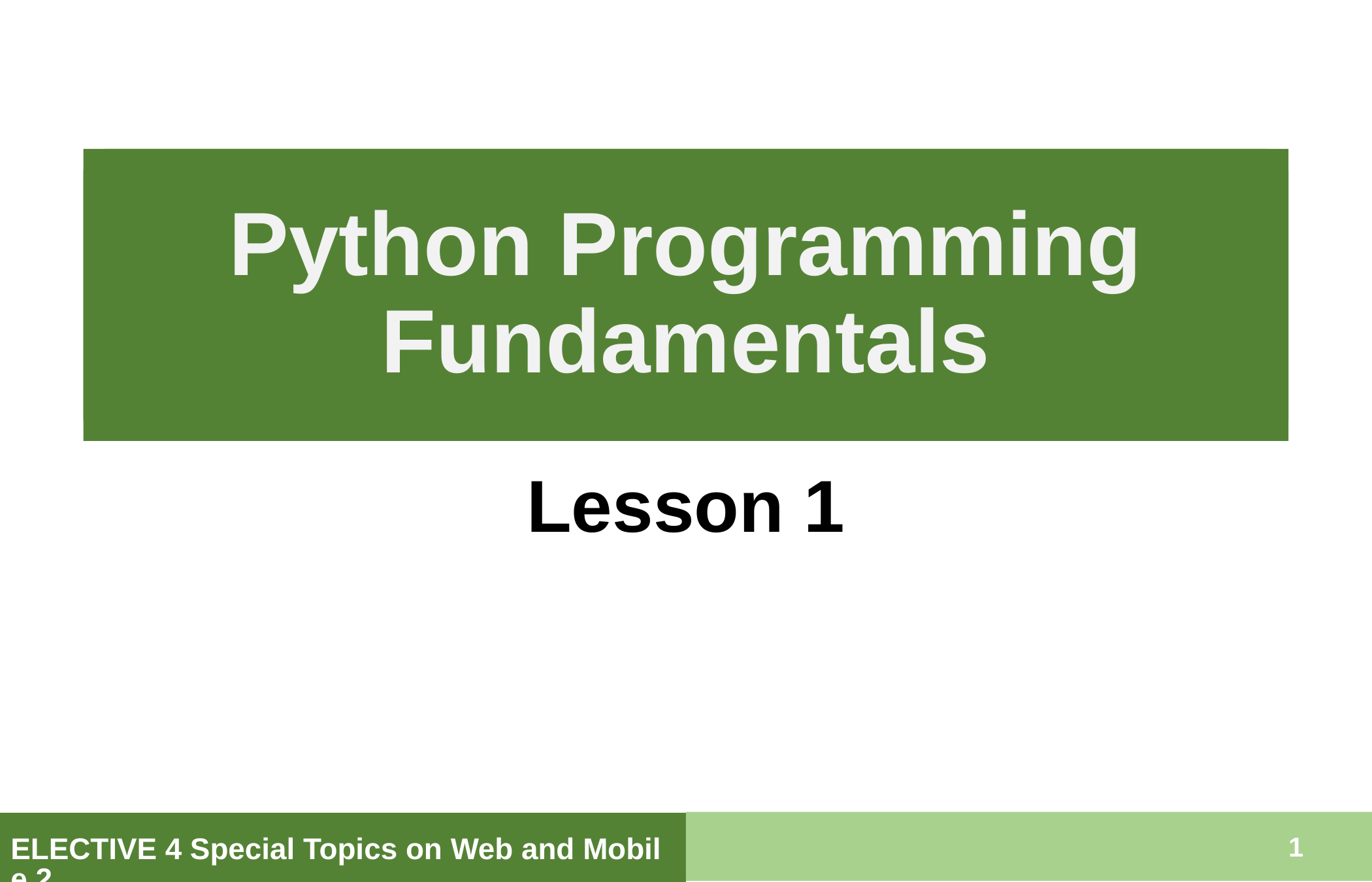

# Python Programming Fundamentals
Lesson 1
ELECTIVE 4 Special Topics on Web and Mobile 2
1